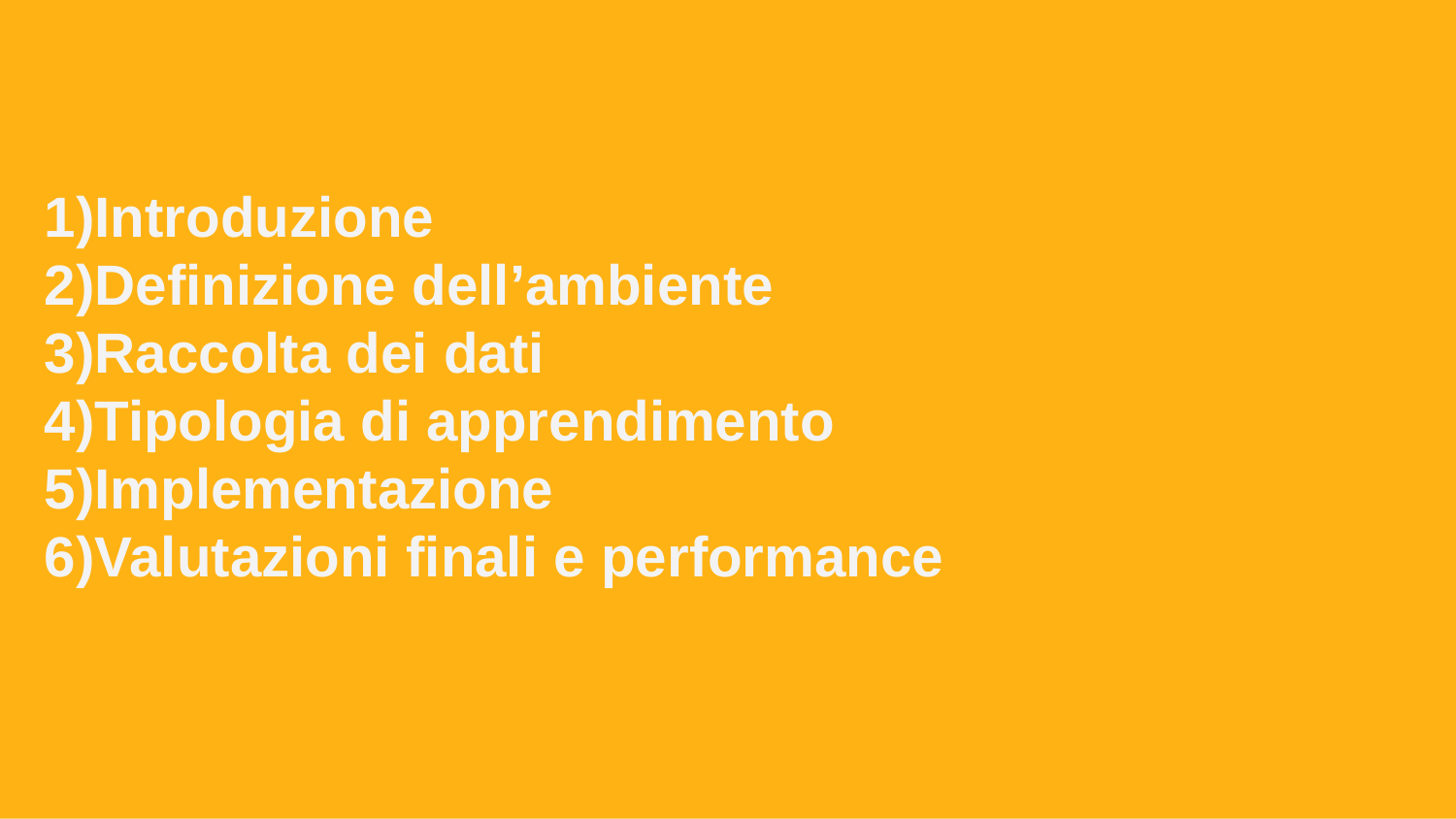

# 1)Introduzione 2)Definizione dell’ambiente 3)Raccolta dei dati 4)Tipologia di apprendimento 5)Implementazione 6)Valutazioni finali e performance